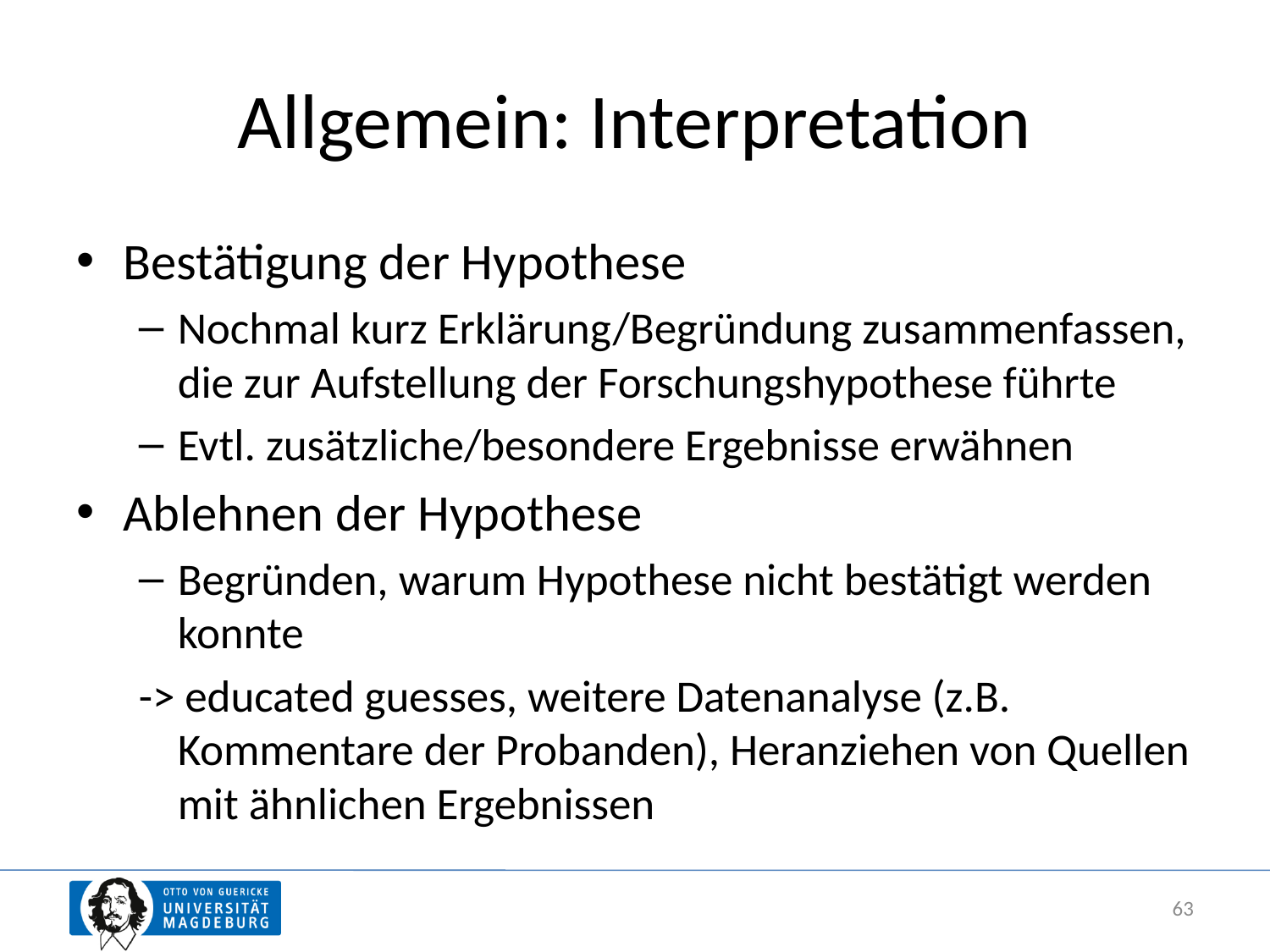

# Allgemein: Interpretation
Bestätigung der Hypothese
Nochmal kurz Erklärung/Begründung zusammenfassen, die zur Aufstellung der Forschungshypothese führte
Evtl. zusätzliche/besondere Ergebnisse erwähnen
Ablehnen der Hypothese
Begründen, warum Hypothese nicht bestätigt werden konnte
-> educated guesses, weitere Datenanalyse (z.B. Kommentare der Probanden), Heranziehen von Quellen mit ähnlichen Ergebnissen
63